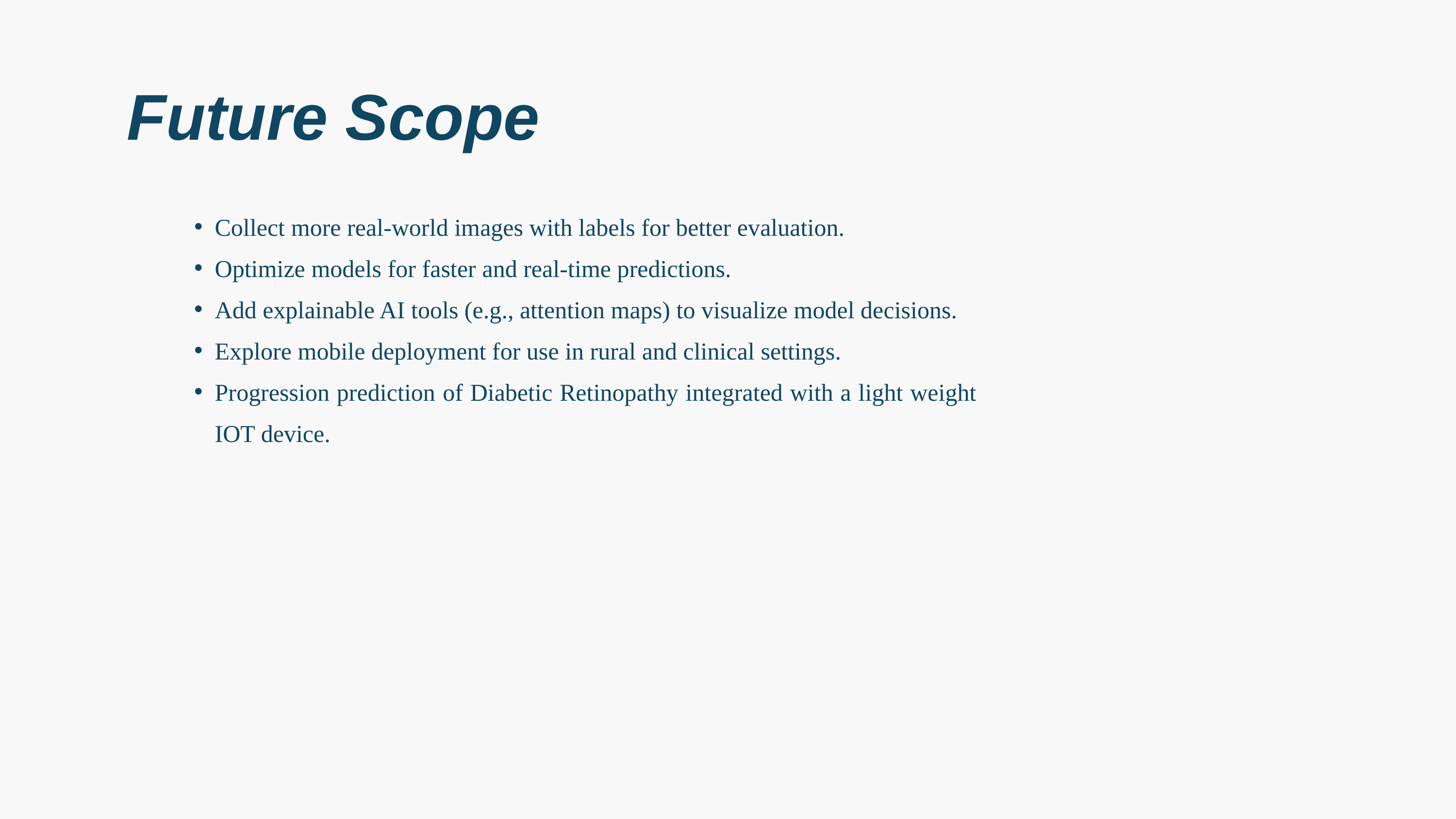

Future Scope
Collect more real-world images with labels for better evaluation.
Optimize models for faster and real-time predictions.
Add explainable AI tools (e.g., attention maps) to visualize model decisions.
Explore mobile deployment for use in rural and clinical settings.
Progression prediction of Diabetic Retinopathy integrated with a light weight IOT device.